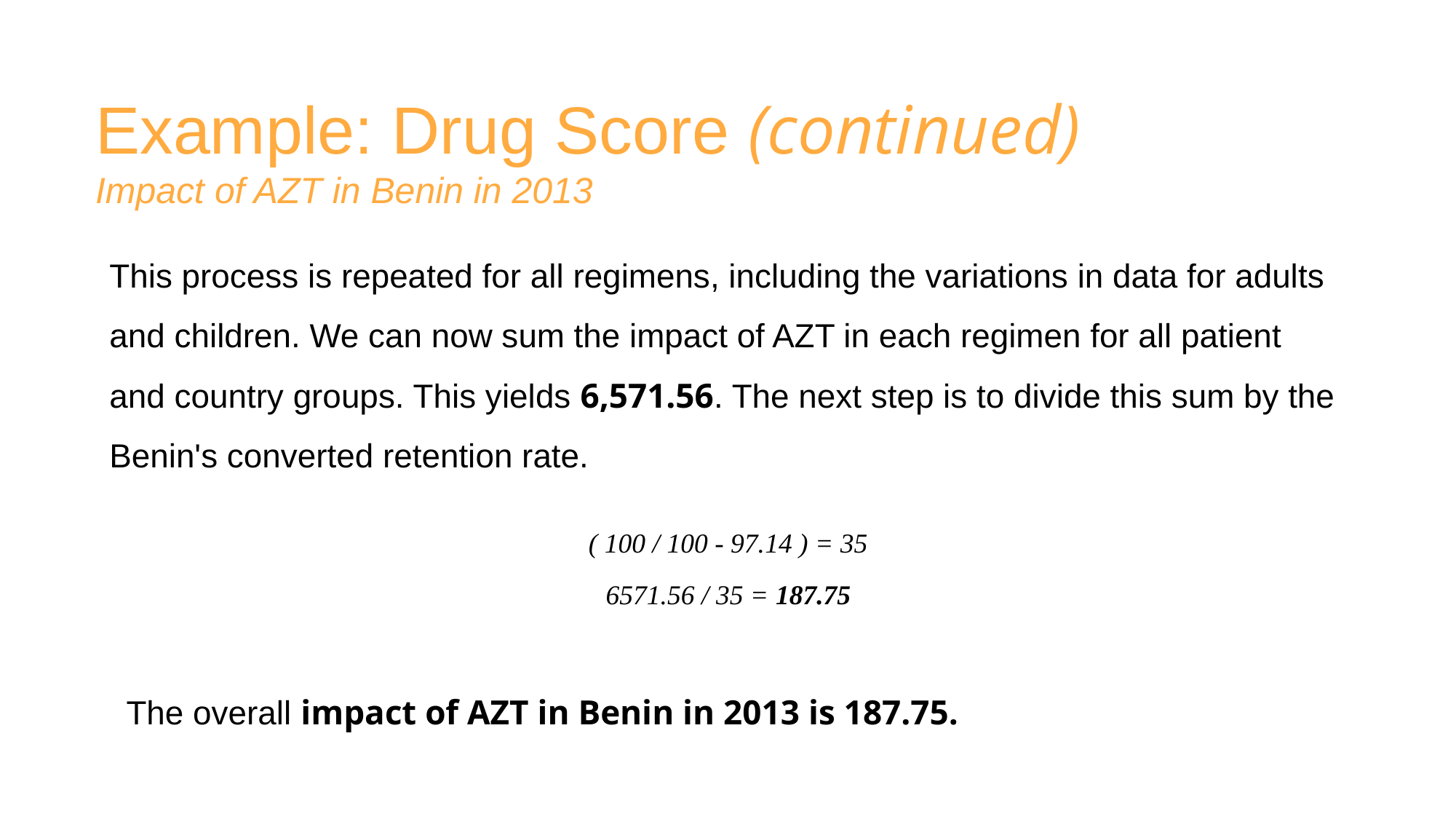

# Example: Drug Score (continued)
Impact of AZT in Benin in 2013

This process is repeated for all regimens, including the variations in data for adults and children. We can now sum the impact of AZT in each regimen for all patient and country groups. This yields 6,571.56. The next step is to divide this sum by the Benin's converted retention rate.
( 100 / 100 - 97.14 ) = 35
6571.56 / 35 = 187.75
The overall impact of AZT in Benin in 2013 is 187.75.